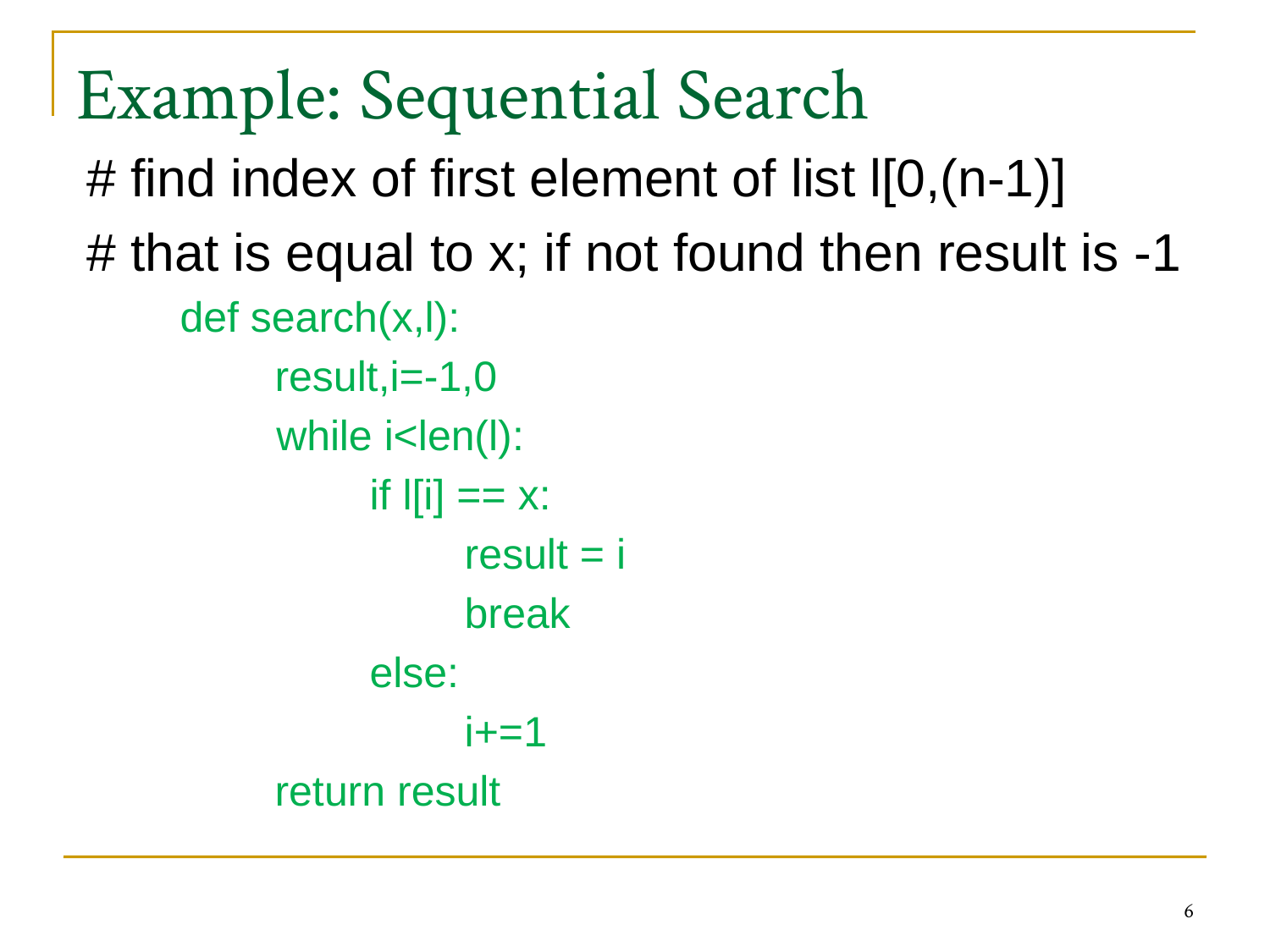

# Example: Sequential Search
# find index of first element of list l[0,(n-1)]
# that is equal to x; if not found then result is -1
def search(x,l):
        result,i=-1,0
	    while i<len(l):
                if l[i] == x:
                        result = i
                        break
                else:
                        i+=1
        return result
6